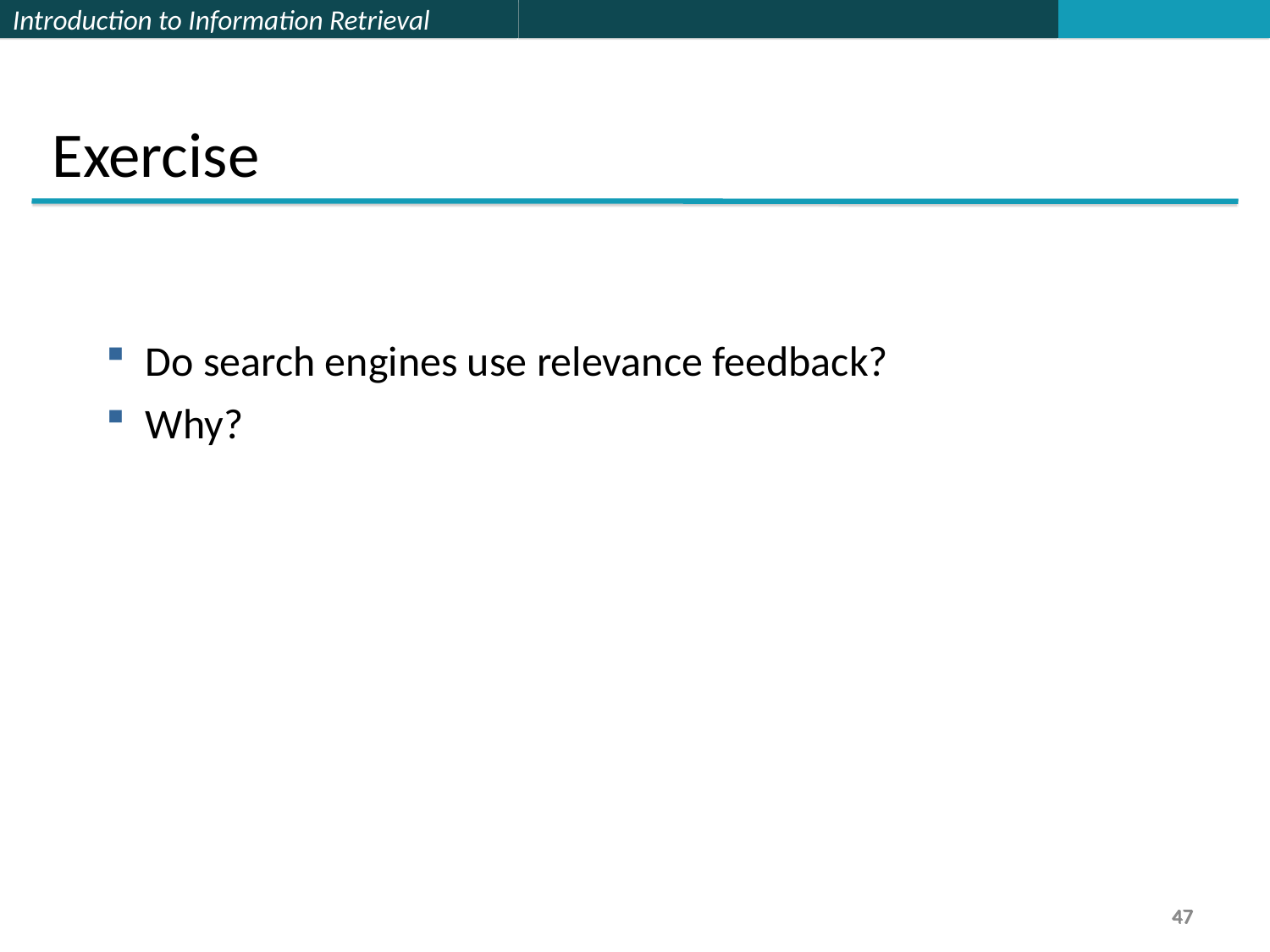

Exercise
Do search engines use relevance feedback?
Why?
47
47